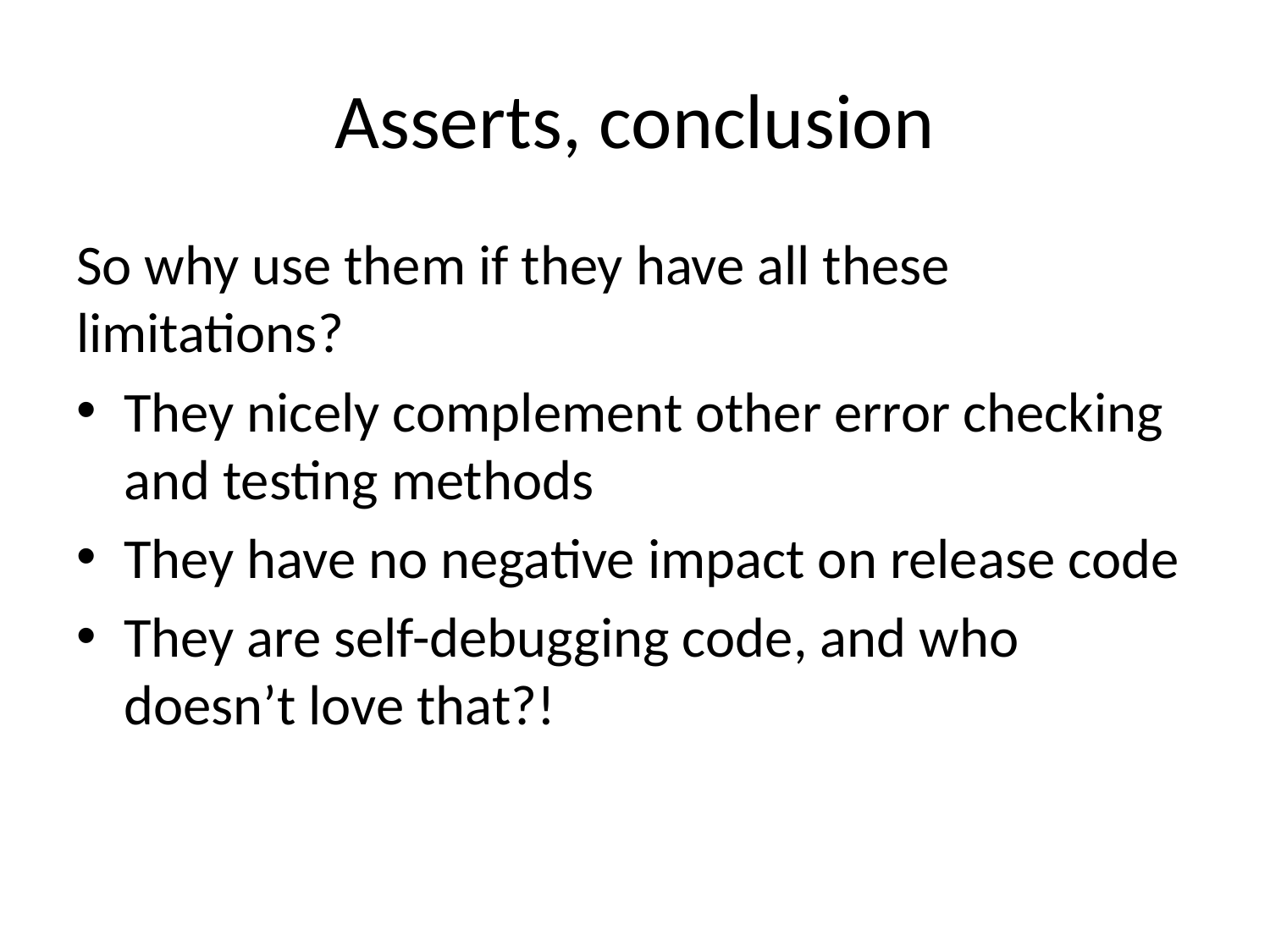

# Asserts, conclusion
So why use them if they have all these limitations?
They nicely complement other error checking and testing methods
They have no negative impact on release code
They are self-debugging code, and who doesn’t love that?!